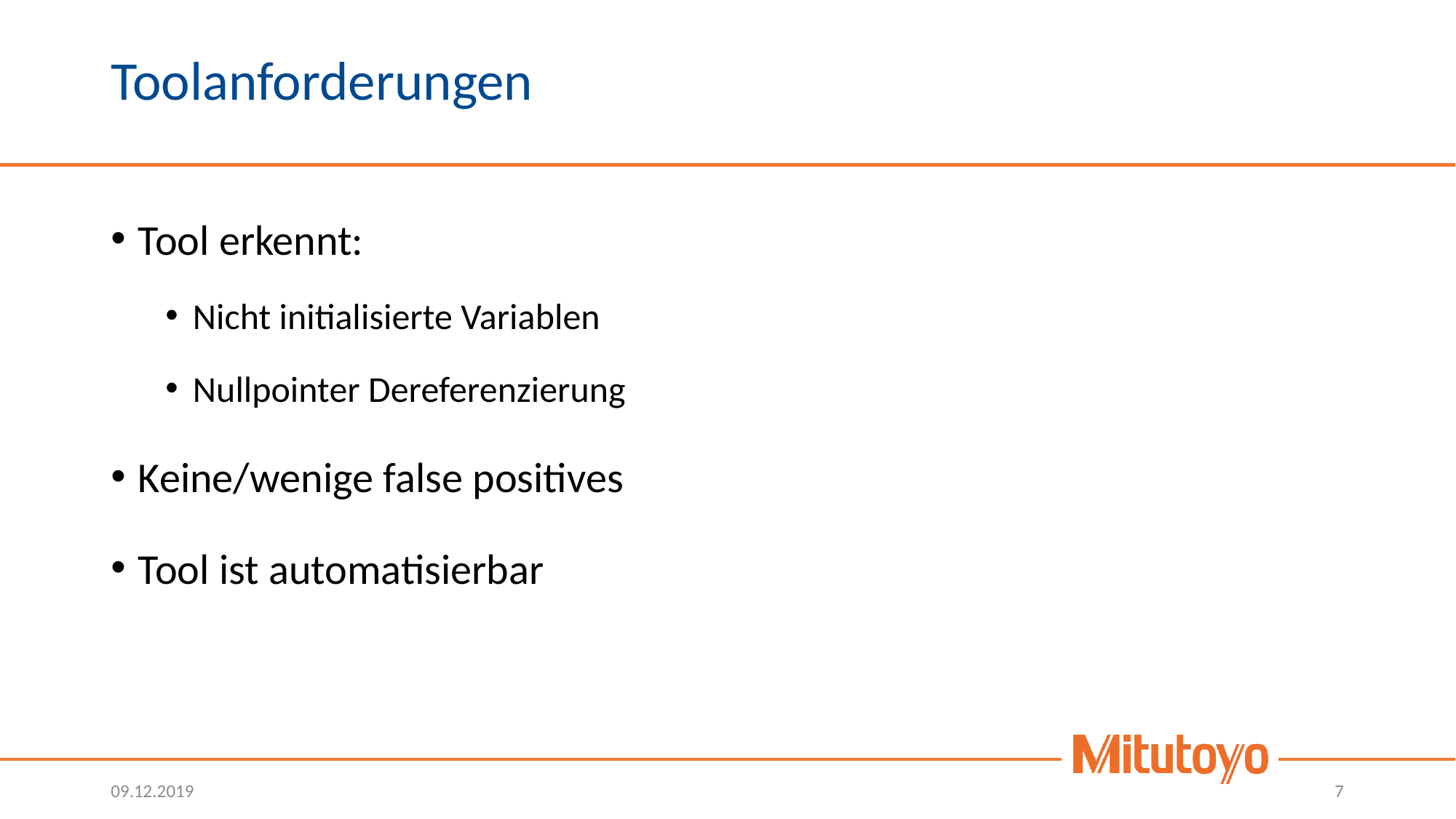

# Toolanforderungen
Tool erkennt:
Nicht initialisierte Variablen
Nullpointer Dereferenzierung
Keine/wenige false positives
Tool ist automatisierbar
09.12.2019

7